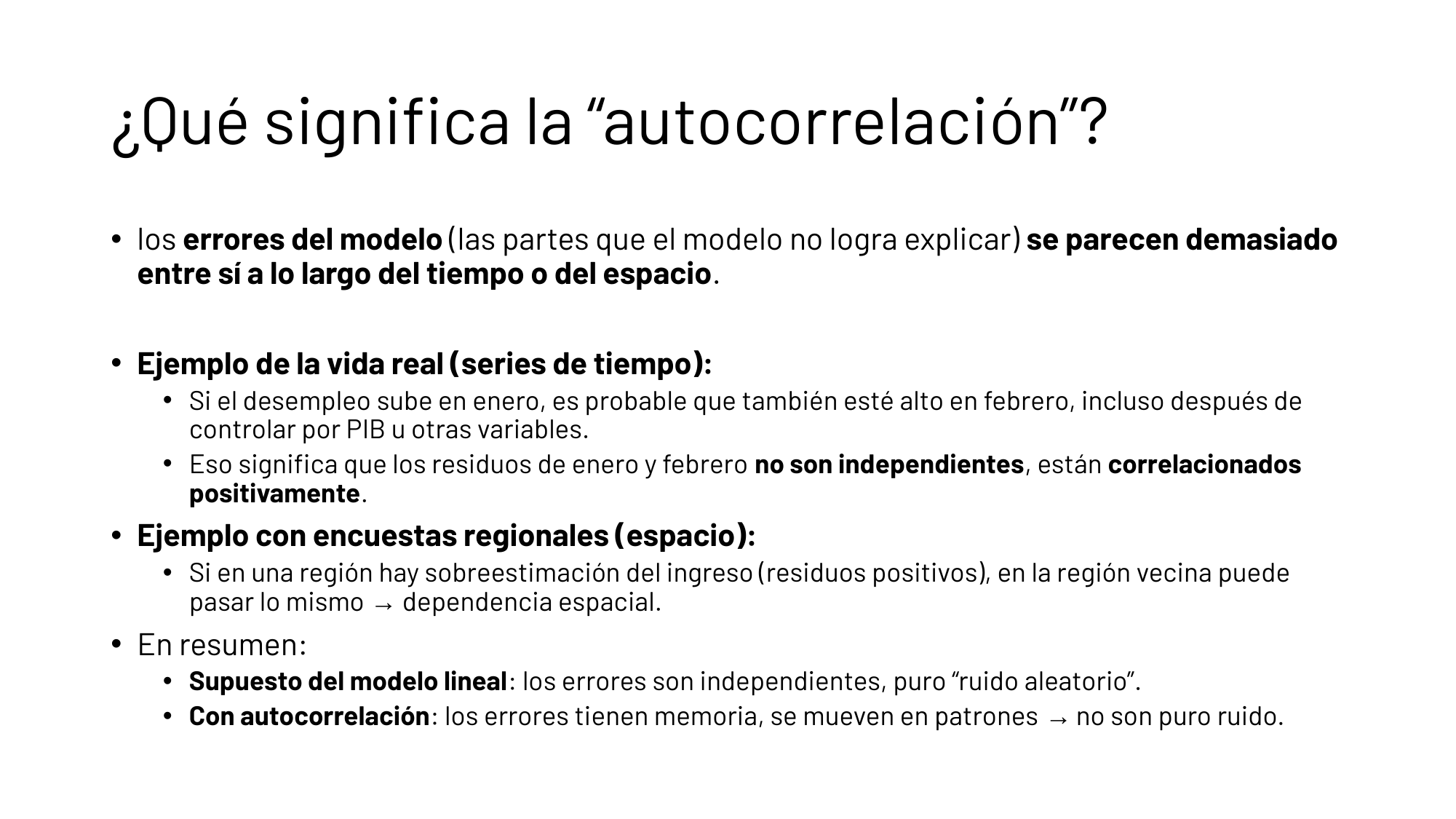

# ¿Qué significa la “autocorrelación”?
los errores del modelo (las partes que el modelo no logra explicar) se parecen demasiado entre sí a lo largo del tiempo o del espacio.

Ejemplo de la vida real (series de tiempo):
Si el desempleo sube en enero, es probable que también esté alto en febrero, incluso después de controlar por PIB u otras variables.
Eso significa que los residuos de enero y febrero no son independientes, están correlacionados positivamente.
Ejemplo con encuestas regionales (espacio):
Si en una región hay sobreestimación del ingreso (residuos positivos), en la región vecina puede pasar lo mismo → dependencia espacial.
En resumen:
Supuesto del modelo lineal: los errores son independientes, puro “ruido aleatorio”.
Con autocorrelación: los errores tienen memoria, se mueven en patrones → no son puro ruido.